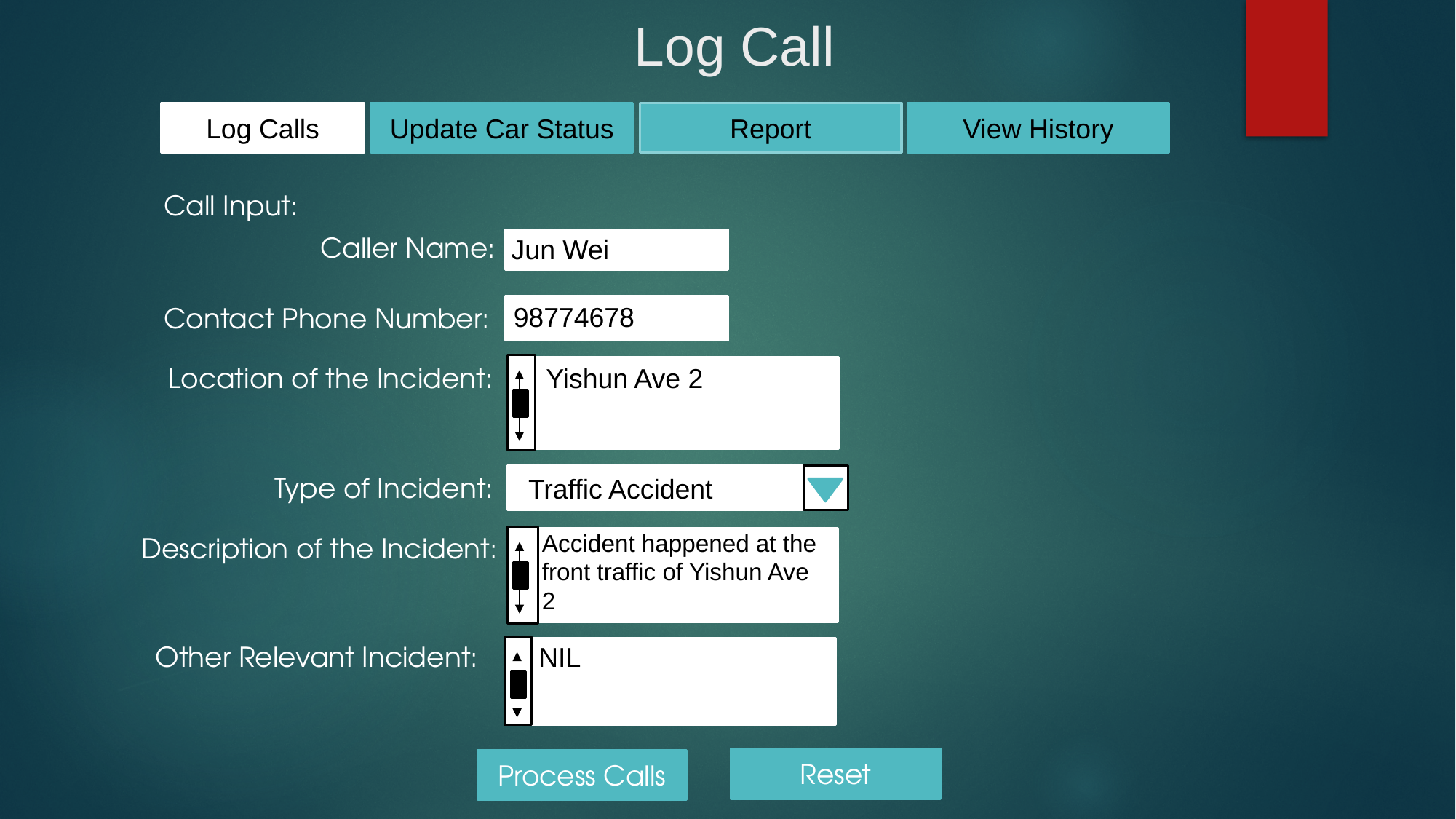

# Log Call
Log Calls
Update Car Status
Report
View History
Call Input:
Caller Name:
Jun Wei

98774678

Contact Phone Number:

Location of the Incident:
Yishun Ave 2

Type of Incident:

Traffic Accident

Accident happened at the front traffic of Yishun Ave 2
Description of the Incident:

NIL
Other Relevant Incident:

Reset
Process Calls